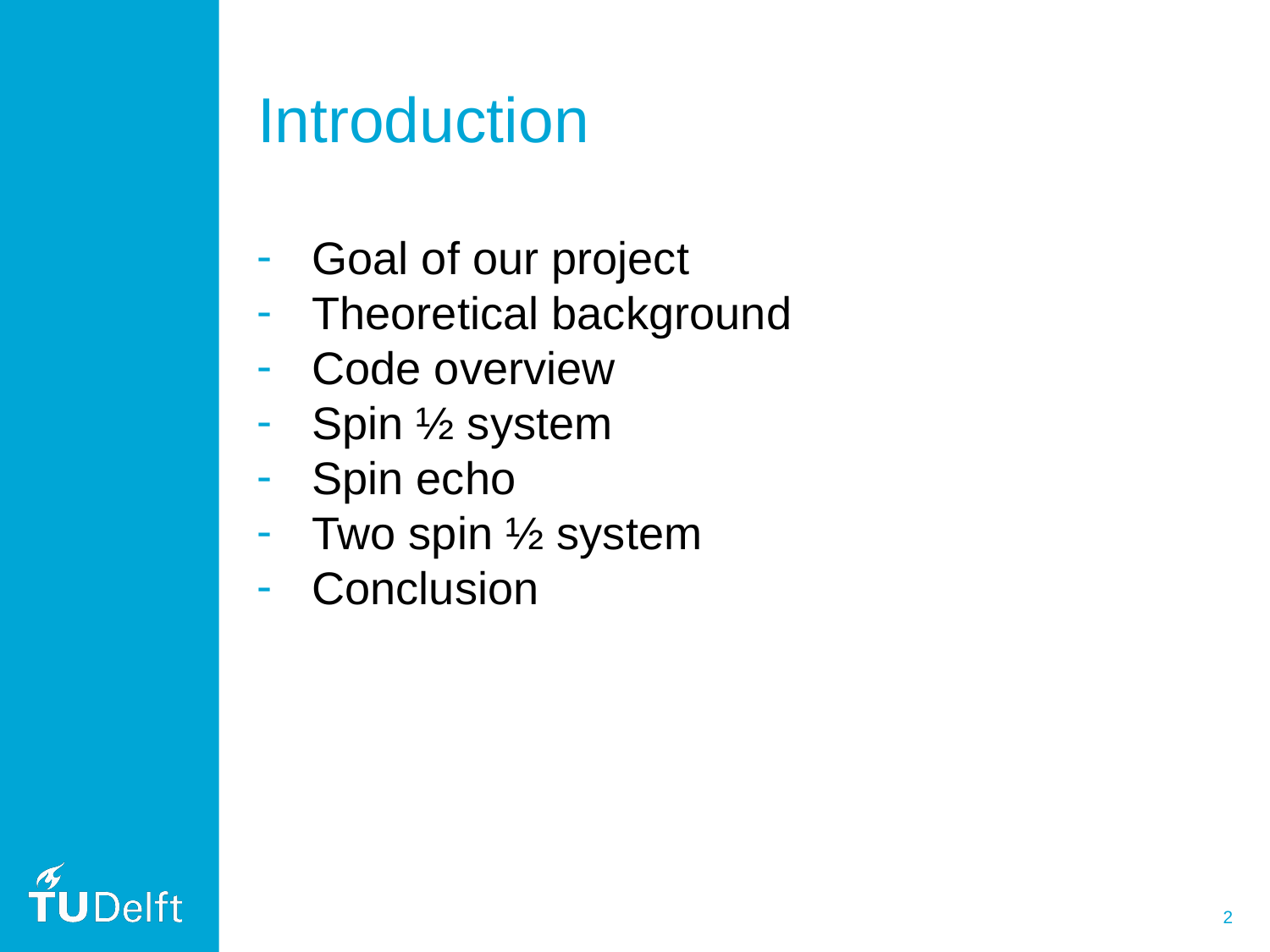

# Introduction
Goal of our project
Theoretical background
Code overview
Spin ½ system
Spin echo
Two spin ½ system
Conclusion